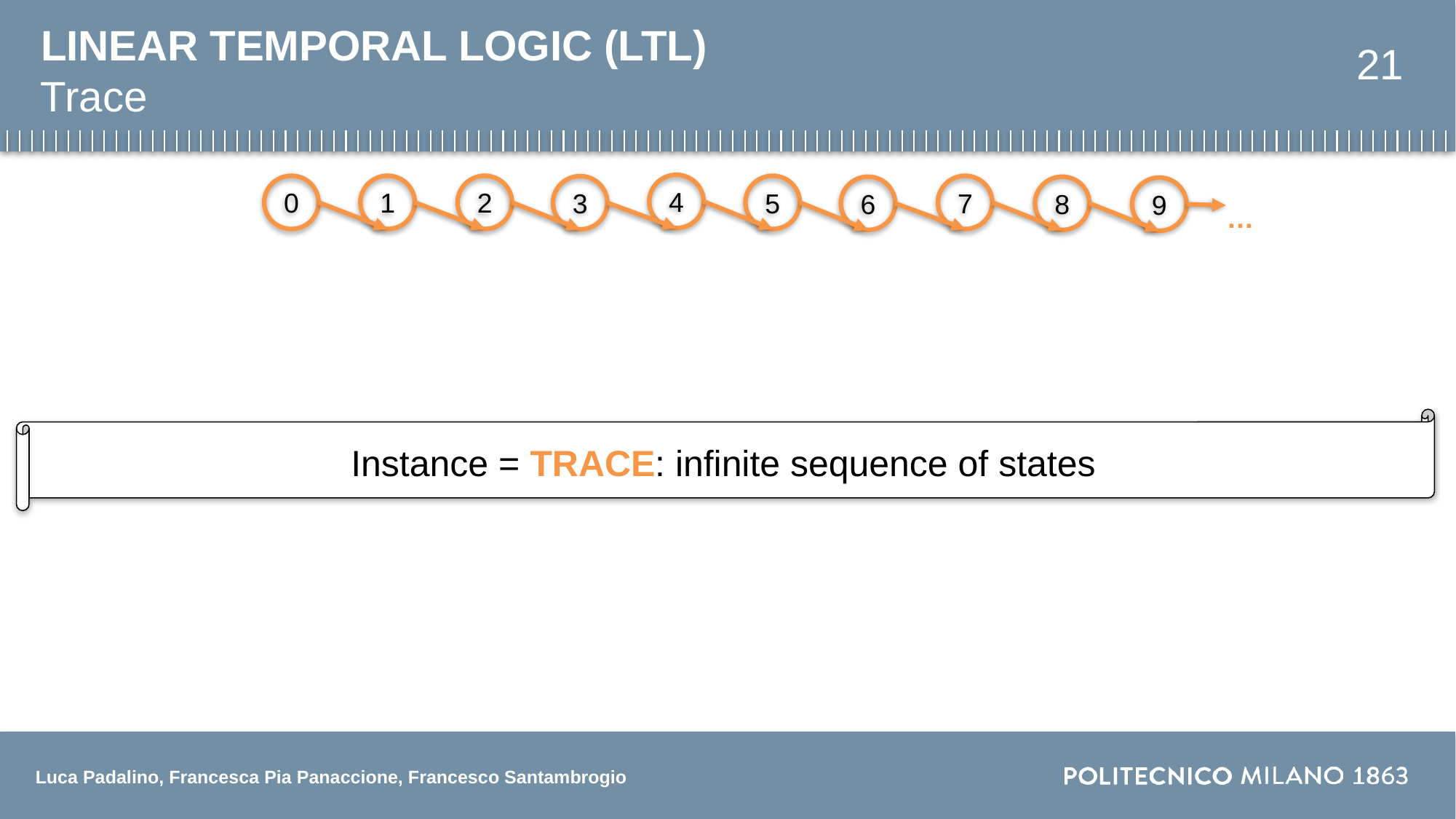

# LINEAR TEMPORAL LOGIC (LTL)
21
Trace
4
0
1
2
5
7
3
6
8
9
…

Instance = TRACE: infinite sequence of states